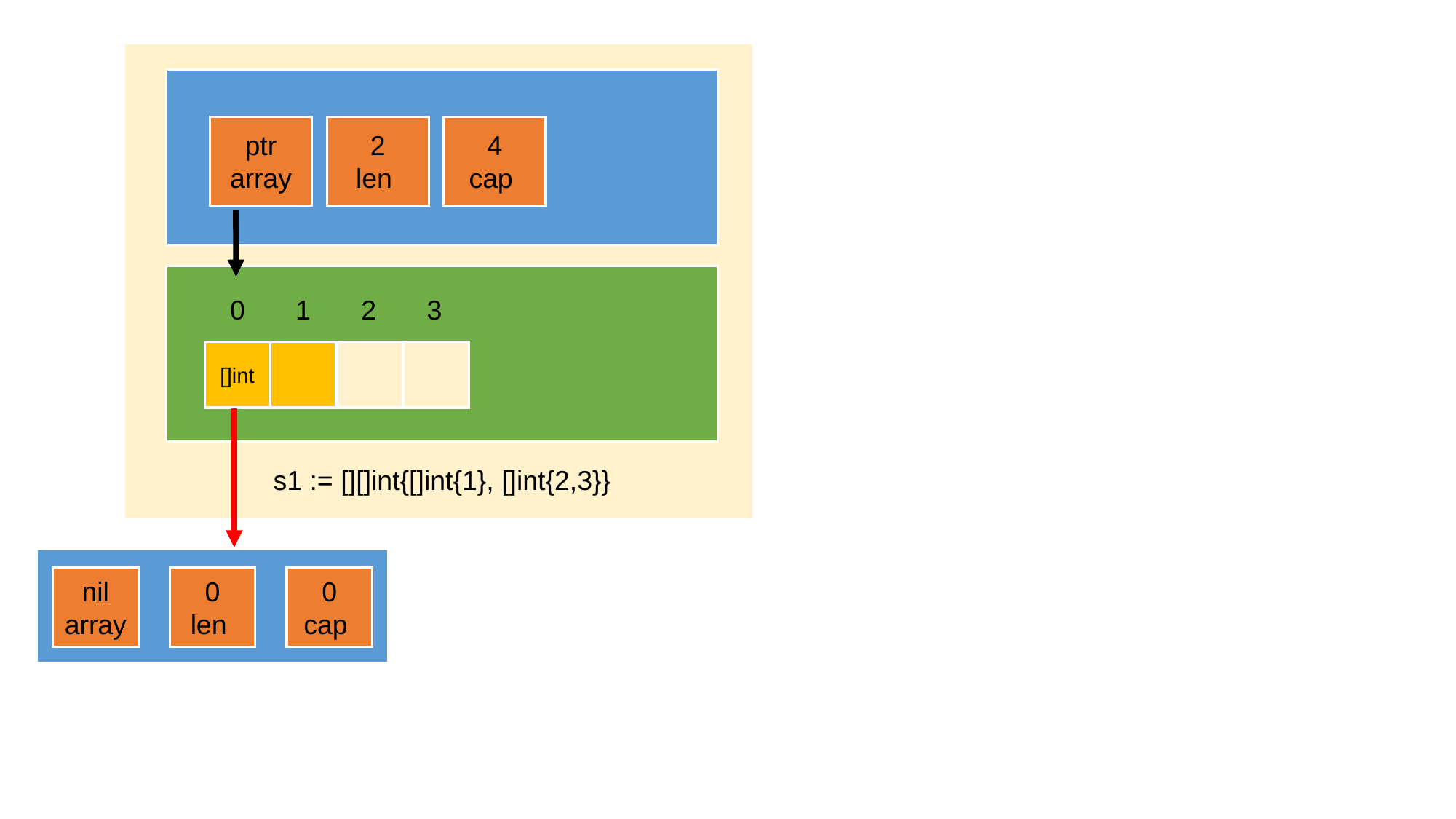

ptr
array
2
len
4
cap

0
1
2
3
[]int

s1 := [][]int{[]int{1}, []int{2,3}}

nil
array
0
len
0
cap